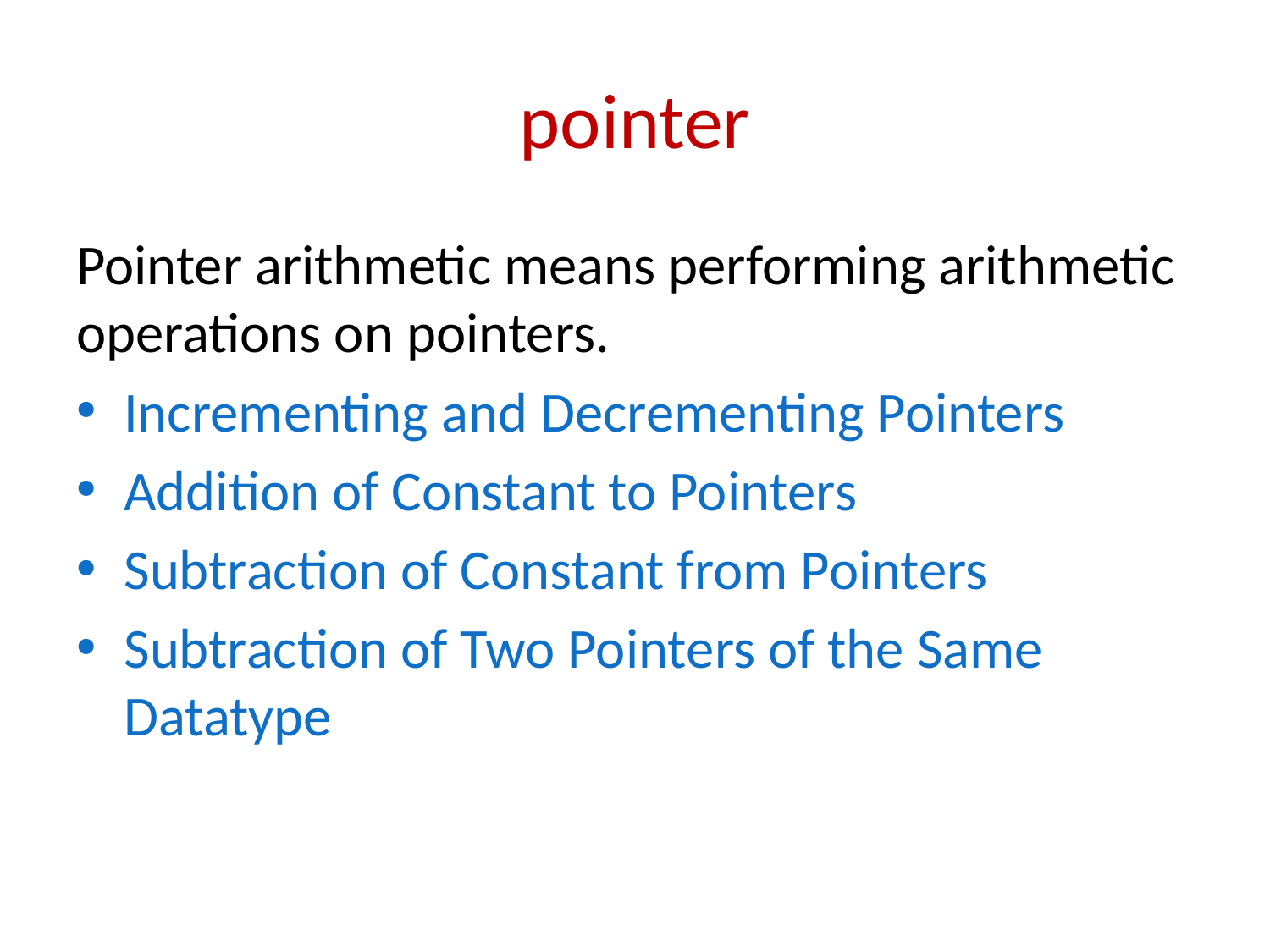

# pointer
Pointer arithmetic means performing arithmetic operations on pointers.
Incrementing and Decrementing Pointers
Addition of Constant to Pointers
Subtraction of Constant from Pointers
Subtraction of Two Pointers of the Same Datatype